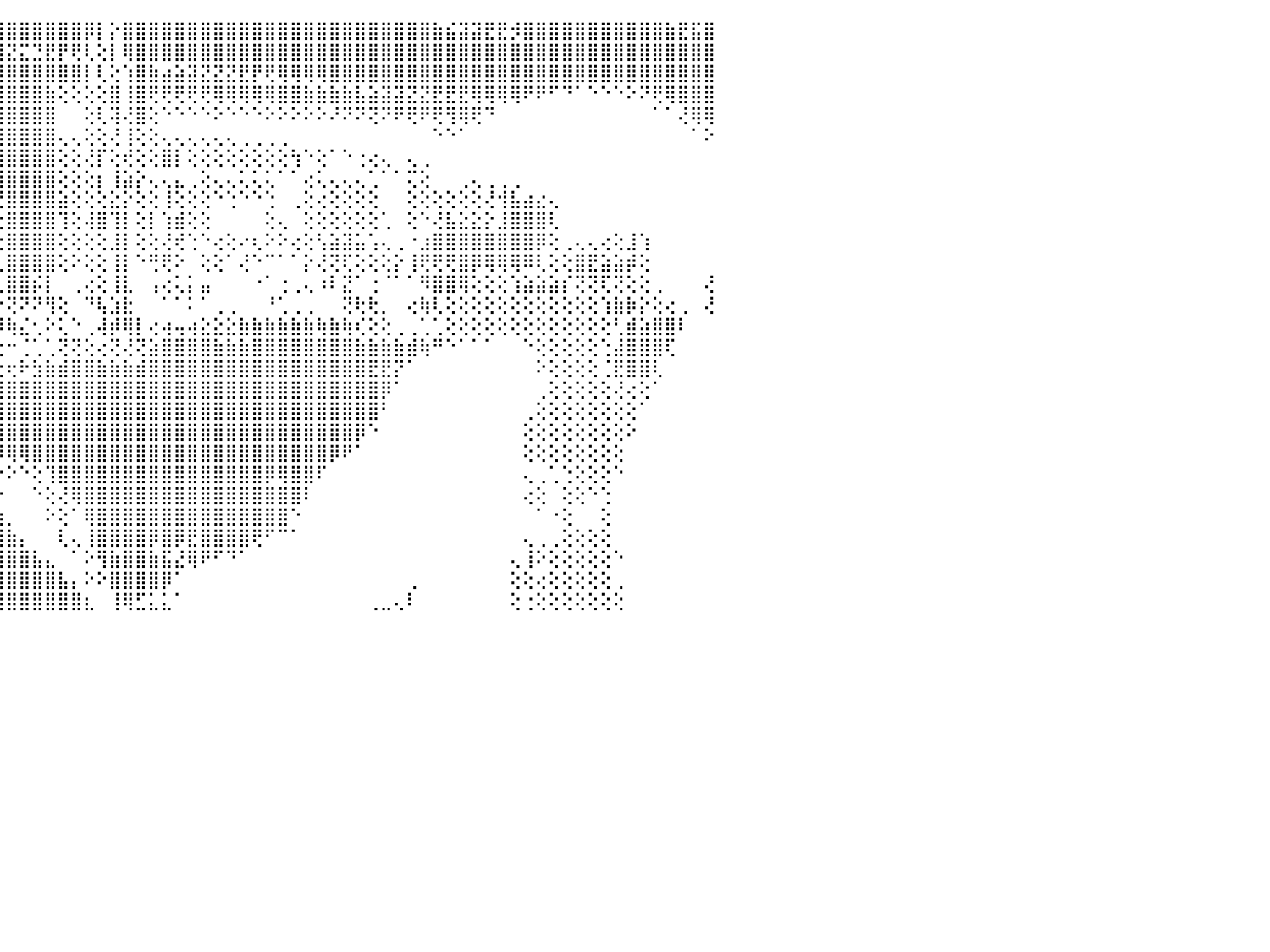

⢿⢿⣿⣿⣿⣿⣿⣿⣿⣿⡏⢕⠕⢸⡇⣿⢏⢜⣿⢸⢕⢕⢸⡿⠵⢸⣿⣵⣖⢳⣿⣿⣯⣿⣿⣿⣿⣿⣿⣿⣿⣿⣿⢿⣿⣿⣿⣿⣿⣿⣿⡿⡇⡕⣿⣿⣿⣿⣿⣿⣿⣿⣿⣿⣿⣿⣿⣿⣿⣿⣿⣿⣿⣿⣿⣿⣿⣿⣷⣮⣽⣽⣟⣟⡺⣿⣿⣿⣿⣿⣿⣿⣿⣿⣿⣿⣷⣟⣯⣿⠀
⣿⣿⣿⣿⣿⣿⣿⣷⣿⣿⣷⡕⢕⣸⢏⢹⣇⢕⡿⢼⢕⣜⣽⣷⣾⣽⣿⣿⢕⣼⣯⣿⣯⣿⣿⣿⡿⢿⡟⢻⠝⠗⢊⢙⢸⣝⣍⣙⣟⡟⢟⢇⢕⡇⢿⣿⣿⣿⣿⣿⣿⣿⣿⣿⣿⣿⣿⣿⣿⣿⣿⣿⣿⣿⣿⣿⣿⣿⣿⣿⣿⣿⣿⣿⣿⣿⣿⣿⣿⣿⣿⣿⣿⣿⣿⣿⣿⣿⣿⣿⠀
⣿⣿⣿⣿⣿⣿⣿⣿⣿⣿⣿⡷⢱⢸⡧⢼⣟⣝⣱⣾⣿⣿⣿⣿⣿⣿⣿⣿⣽⣿⢷⢟⢹⠯⠝⢓⢙⢅⢄⢔⢔⢕⢕⡱⣸⣿⣿⣿⣿⣿⣿⡇⢇⢕⢱⣿⣷⣴⣵⣽⣝⣝⣝⣟⡟⢟⢿⢿⢿⢿⣿⣿⣿⣿⣿⣿⣿⣿⣿⣿⣿⣿⣿⣿⣿⣿⣿⣿⣿⣿⣿⣿⣿⣿⣿⣿⣿⣿⣿⣿⠀
⣿⣿⣿⣿⣿⣿⡿⡟⣿⣿⡼⢗⣪⣽⣷⡏⣿⡇⣞⣿⣿⣿⣿⣿⢿⡟⢟⠍⢃⢑⢅⢅⢔⢕⢕⢕⢕⠕⠕⠑⠑⠑⢸⣿⣽⣿⣿⣿⣷⢕⢕⢕⢕⣿⢸⣿⢟⢟⢟⢟⢟⢿⢿⢿⢿⢿⣿⣿⣷⣷⣷⣷⣧⣵⣽⣽⣝⣝⣟⣟⣟⢿⢿⢿⢿⠟⠟⠋⠙⠁⠑⠑⠑⠕⠝⢟⢿⣿⣿⣿⠀
⡿⢵⢾⢟⢻⢏⢕⢕⢕⣿⣿⣿⣿⣿⣿⣓⣿⢷⢞⢟⠏⢝⢘⢍⢕⢔⢕⢕⢕⢕⢕⢕⢕⢕⢕⢕⢔⢔⢔⠀⠀⠀⢸⣿⣿⣿⣿⣿⣿⠀⠀⢕⢇⢽⢜⣿⢕⠑⠑⠑⠑⠕⠑⠑⠑⠕⠕⠕⠕⠕⠜⠝⠝⢝⠝⠟⢟⠟⢟⢻⢿⢟⠙⠀⠀⠀⠀⠀⠀⠀⠀⠀⠀⠀⠀⠁⠁⢜⢿⢿⠀
⣿⡕⢕⢕⢕⢕⢕⢕⢕⢽⣿⣿⢟⠏⢝⢑⢅⢅⢔⢕⠕⢕⢕⢕⢅⢕⢕⢕⢔⢄⢕⠑⠁⠁⠁⠁⠁⠁⠁⠀⠀⠀⢸⣿⣿⣿⣿⣿⣿⢄⢄⢕⢕⢜⢸⢕⢕⢄⢄⢄⢄⢄⢄⢀⢀⢀⢀⠀⠀⠀⠀⠀⠀⠀⠀⠀⠀⠀⠑⠑⠁⠀⠀⠀⠀⠀⠀⠀⠀⠀⠀⠀⠀⠀⠀⠀⠀⠀⠁⠕⠀
⣿⡇⢑⢕⠕⠕⠅⠔⢕⢅⢕⢕⢕⢕⢕⢕⢕⢅⢀⠀⠁⠁⠁⠁⠁⢕⠕⣕⣕⢕⢔⠀⠀⠀⢀⢀⢀⢕⠄⠀⢄⢱⣾⣿⣿⣿⣿⣿⣿⢕⢕⢜⡏⢕⢞⢕⢕⣿⡇⢕⢕⢕⢕⢕⢕⢕⢕⢳⠑⢕⠁⠑⢐⢔⢄⠀⢄⢀⠀⠀⠀⠀⠀⠀⠀⠀⠀⠀⠀⠀⠀⠀⠀⠀⠀⠀⠀⠀⠀⠀⠀
⢿⣿⣕⢅⣄⣠⠔⠁⢁⢕⢔⢀⢕⢕⢔⢕⢕⢕⢕⠀⠀⢀⢀⢔⣤⡕⢕⢿⣿⡷⢕⠕⠑⠕⠑⠑⡑⡕⢑⢕⢕⠈⢹⣿⣿⣿⣿⣿⣿⢕⢕⢕⡆⢸⣵⡕⢄⢄⣄⢀⢕⢄⢄⢅⢅⢅⠁⠁⢔⢅⢄⢄⢄⢁⠁⠁⢍⢕⠀⠀⢀⢄⢀⢀⢀⠀⠀⠀⠀⠀⠀⠀⠀⠀⠀⠀⠀⠀⠀⠀⠀
⣵⣵⣿⣕⣕⣕⣕⡔⢕⢕⢕⢕⢕⣕⡕⢕⢕⢕⢕⢕⡃⢑⢑⢕⢉⠅⢑⢨⡿⢕⢕⢔⠄⢕⢸⣿⣇⡇⢕⢕⢕⠀⢮⢟⢟⣿⣿⣿⣿⣵⢕⢕⢕⣕⡕⢕⢕⢸⢕⢕⢕⠑⢑⠑⠑⢑⠀⢀⢕⢔⢕⢕⢕⢕⠀⠀⢕⢕⢕⢕⢕⢕⢜⢺⣧⣴⣔⢄⠀⠀⠀⠀⠀⠀⠀⠀⠀⠀⠀⠀⠀
⢿⢿⢿⢟⢟⢟⢝⢕⢕⢕⢕⣕⣜⣏⣇⣕⢕⢕⢕⢕⢔⢕⢕⢕⢕⠀⢕⢕⣷⣵⢕⠁⠀⢕⢸⡿⣿⡇⢕⢕⢕⠀⢌⢕⢕⣿⣿⣿⣿⢹⢕⢼⣿⢹⡇⢕⡇⢱⣾⢕⢕⠀⠀⠀⠀⢕⢄⠀⢕⢕⢕⢕⢕⢕⢁⠀⢕⠑⢜⣧⣕⣕⡕⣸⣿⣿⣿⢇⠀⠀⠀⠀⠀⠀⠀⠀⠀⠀⠀⠀⠀
⣾⢾⣟⡛⠛⠓⠜⢕⢕⢟⢻⢁⢈⠉⠉⡹⢱⢗⢗⢳⣷⢓⠓⠚⠓⠒⠃⢕⢝⢍⢕⠀⢕⢕⠜⠑⠘⠑⢕⢕⢕⠀⢔⢕⢕⣿⣿⣿⣿⢕⢕⢕⢕⣸⡇⢕⢕⢜⢞⢑⠑⢔⢕⠔⢆⠕⠕⢔⢕⢣⣵⣽⣥⢡⢄⢀⠐⣰⣿⣿⣿⣿⣿⣿⣿⣿⡿⢕⢀⢄⢄⢔⢕⣸⢱⠀⠀⠀⠀⠀⠀
⢎⠙⠑⠐⠔⡴⡶⠱⠕⠕⢕⠑⢡⣖⣊⣕⣵⣴⣴⣞⢻⣵⢧⢄⣄⢄⣄⢄⠕⢕⢕⠁⢑⣕⡀⢕⢕⢕⢕⢕⠑⢀⠀⣕⢁⣿⣿⣿⣿⢕⠕⢕⢕⢸⡇⠑⢛⢟⠕⠀⢕⢕⠁⢜⠑⠉⠁⠁⡕⢜⢝⢏⢕⢕⢕⡕⢸⢟⢟⢟⣿⡿⢿⢿⢿⠿⢇⢕⢕⣿⣟⣵⣵⡾⢕⠀⠀⠀⠀⠀⠀
⠀⠀⠁⠀⠀⠀⢕⢤⢔⢆⡵⢔⠛⣿⣿⣿⣿⠿⣿⣿⣿⣿⣿⣿⣿⣿⣿⣿⣿⡇⢕⠰⢰⣻⡇⢑⢑⢅⡅⠄⠐⠄⠀⢔⣅⣿⣿⡮⡇⠀⢀⢔⢕⢸⣇⠀⢠⢔⢅⡅⣤⠀⠀⠀⠐⠁⢐⢀⢄⠰⠇⣝⠁⢐⠈⠁⠁⠻⣿⣿⢿⢕⢕⢕⢱⣵⣵⣵⡎⢝⢝⢏⢝⢕⢕⢀⠀⠀⠀⢜⠀
⣔⢀⢤⣄⣄⡔⠅⠁⠡⠁⠁⠅⠀⠝⠟⠟⠇⠀⠘⠛⠛⠟⠟⠟⠛⠛⠛⢛⢛⢇⢕⠀⠁⠀⠸⠇⠈⠈⠁⠀⠐⠀⢑⢃⡕⢝⠝⠝⢻⢕⠀⠙⢧⣱⣗⠀⠀⠁⠁⠅⠁⢀⢀⠀⠀⠘⢁⢀⢀⠀⠀⢝⢗⢗⡀⠀⢔⢷⢇⢕⢕⢕⢕⢕⢕⢕⢕⢕⢕⢕⢕⢱⣷⡷⡕⢕⢔⢀⠀⢜⠀
⢕⢕⢌⢕⢍⢟⢏⢑⢳⣆⢰⢆⢄⢀⢐⠐⠐⠀⠀⠀⠀⠀⠀⠁⠁⠅⠁⠀⠀⢵⣕⣕⣕⣕⣕⢕⢅⢅⢄⢅⡅⣄⢕⠓⠿⢷⣌⢂⠕⢅⠑⢀⢼⡾⢿⡇⢔⢴⢤⢴⣕⣕⣕⣷⣷⣷⣷⣷⣷⢷⣷⢷⢎⢕⢕⢀⢀⢁⢁⢕⢕⢕⢕⢕⢕⢕⢕⢕⢕⢕⢕⢕⢃⣾⣵⣿⣿⠇⠀⠀⠀
⢕⢕⢕⢕⠱⢅⣕⣲⣵⣳⣷⣦⣱⣅⣱⣱⣕⢔⢔⢔⢔⢔⢔⢔⡔⣔⣔⣔⣕⣞⢟⡿⢿⣿⣻⣿⣿⢿⣷⣷⣮⣵⣕⢘⢑⠒⢈⢁⢁⢝⢝⢕⢔⢝⢜⢝⣵⣿⣿⣿⣿⣷⣷⣷⣿⣿⣿⣿⣿⣿⣿⣿⣷⣷⣷⣷⣾⢷⠛⠑⠁⠁⠁⠀⠀⠑⢕⢕⢕⢕⢕⢑⣼⣿⣿⣿⢏⠀⠀⠀⠀
⣿⣾⣿⣿⣿⣿⣿⣿⣿⣿⣿⣿⣿⣿⣿⣿⣿⣿⣿⣿⣿⣿⣿⣿⣿⣿⣿⣿⣿⣿⣿⣿⣿⣿⣿⣿⣿⣿⣟⡟⢟⢇⢕⢔⢖⢖⠗⣳⣷⣾⣿⣿⣷⣷⣷⣾⣿⣿⣿⣿⣿⣿⣿⣿⣿⣿⣿⣿⣿⣿⣿⣿⣿⣟⣟⡝⠁⠀⠀⠀⠀⠀⠀⠀⠀⠀⠕⢕⢕⢕⢕⢈⣟⣿⣿⢇⠀⠀⠀⠀⠀
⣿⣿⣿⣿⣿⣿⣿⣿⣿⣿⣿⣿⣿⣿⢿⢿⢿⠟⣟⣟⢟⢻⢟⣛⣿⣿⣿⣿⣿⣿⣿⣿⣿⣿⣿⣿⣿⣿⣿⣿⣿⣿⣷⣿⣿⣿⣿⣿⣿⣿⣿⣿⣿⣿⣿⣿⣿⣿⣿⣿⣿⣿⣿⣿⣿⣿⣿⣿⣿⣿⣿⣿⣿⣿⡿⠁⠀⠀⠀⠀⠀⠀⠀⠀⠀⠀⢀⢕⢕⢕⢕⢕⢜⢔⢕⠁⠀⠀⠀⠀⠀
⣿⣿⣿⣿⣿⣿⣿⣿⣿⣿⣿⣿⣿⣿⣿⣷⣶⣷⣷⣾⣿⣿⣿⣿⣿⣿⣿⣿⣿⣿⣿⣿⣿⣿⣿⣿⣿⣿⣿⣿⣿⣿⣿⣿⣿⣿⣿⣿⣿⣿⣿⣿⣿⣿⣿⣿⣿⣿⣿⣿⣿⣿⣿⣿⣿⣿⣿⣿⣿⣿⣿⣿⣿⣿⠃⠀⠀⠀⠀⠀⠀⠀⠀⠀⠀⢀⢕⢕⢕⢕⢕⢕⢕⢕⠁⠀⠀⠀⠀⠀⠀
⣿⣿⣿⣿⣿⣿⣿⣿⣿⣿⣿⣿⣿⣿⣿⣿⣿⣿⣿⣿⣿⣿⣿⣿⣿⣿⣿⣿⣿⣿⣿⣿⣿⣿⣿⣿⣿⣿⣿⣿⣿⣿⣿⣿⣿⣿⣿⣿⣿⣿⣿⣿⣿⣿⣿⣿⣿⣿⣿⣿⣿⣿⣿⣿⣿⣿⣿⣿⣿⣿⣿⣿⡿⠑⠀⠀⠀⠀⠀⠀⠀⠀⠀⠀⠀⢕⢕⢕⢕⢕⢕⢕⢕⠕⠀⠀⠀⠀⠀⠀⠀
⣿⣿⣿⣿⣿⣿⣿⣿⣿⣿⣿⣿⣿⣿⣿⣿⣿⣿⣿⣿⣿⣿⣿⣿⣿⣿⣿⣿⣿⣿⣿⣿⣿⣿⣿⣿⣿⣿⣿⣿⣿⣿⣿⣿⡿⢿⢿⣿⣿⣿⣿⣿⣿⣿⣿⣿⣿⣿⣿⣿⣿⣿⣿⣿⣿⣿⣿⣿⣿⣿⡿⠟⠁⠀⠀⠀⠀⠀⠀⠀⠀⠀⠀⠀⠀⢕⢕⢕⢕⢕⢕⢕⢕⠀⠀⠀⠀⠀⠀⠀⠀
⣿⣿⣿⣿⣿⣿⣿⣿⣿⣿⣿⣿⣿⣿⣿⣿⣿⣿⣿⣿⣿⣿⣿⣿⣿⣿⣿⣿⣿⣿⣿⣿⣿⣿⣿⣿⣿⣿⣿⣿⣿⣿⣿⣿⠕⠕⠑⢕⢹⣿⣿⣿⣿⣿⣿⣿⣿⣿⣿⣿⣿⣿⣿⣿⣿⡿⢿⣿⣿⠏⠀⠀⠀⠀⠀⠀⠀⠀⠀⠀⠀⠀⠀⠀⠀⢄⢀⢁⢑⢕⢕⢕⠑⠀⠀⠀⠀⠀⠀⠀⠀
⣿⣿⣿⣿⣿⣿⣿⣿⣿⣿⣿⣿⣿⣿⣿⣿⣿⣿⣿⣿⣿⣿⣿⣿⣿⣿⣿⣿⣿⣿⣿⣿⣿⣿⣿⣿⣿⣿⣿⣿⣿⣿⣿⣿⡕⠀⠀⠑⢕⢜⢿⣿⣿⣿⣿⣿⣿⣿⣿⣿⣿⣿⣿⣿⣿⣿⣿⣿⠇⠀⠀⠀⠀⠀⠀⠀⠀⠀⠀⠀⠀⠀⠀⠀⠀⢔⢕⠀⢕⢕⠑⢑⠀⠀⠀⠀⠀⠀⠀⠀⠀
⣿⣿⣿⣿⣿⣿⣿⣿⣿⣿⣿⣿⣿⣿⣿⣿⣿⣿⣿⣿⣿⣿⣿⣿⣿⣿⣿⣿⣿⣿⣿⣿⣿⣿⣿⣿⣿⣿⣿⣿⣿⣿⣿⣿⣷⡀⠀⠀⠕⢕⠁⢿⣿⣿⣿⣿⣿⣿⣿⣿⣿⣿⣿⣿⣿⣿⣿⠑⠀⠀⠀⠀⠀⠀⠀⠀⠀⠀⠀⠀⠀⠀⠀⠀⠀⠀⠁⠐⢕⠀⠀⢕⠀⠀⠀⠀⠀⠀⠀⠀⠀
⣿⣿⣿⣿⣿⣿⣿⣿⣿⣿⣿⣿⣿⣿⣿⣿⣿⣿⣿⣿⣿⣿⣿⣿⣿⣿⣿⣿⣿⣿⣿⣿⣿⣿⣿⣿⣿⣿⣿⣿⣿⣿⣿⣿⣿⣷⡄⠀⠀⢇⢄⢸⣿⣿⣿⣿⡿⣿⡿⣟⣿⣿⣿⣿⢟⠋⠉⠁⠀⠀⠀⠀⠀⠀⠀⠀⠀⠀⠀⠀⠀⠀⠀⠀⠀⢄⢀⢀⢕⢕⢕⢕⠀⠀⠀⠀⠀⠀⠀⠀⠀
⣿⣿⣿⣿⣿⣿⣿⣿⣿⣿⣿⣿⣿⣿⣿⣿⣿⣿⣿⣿⣿⣿⣿⣿⣿⣿⣿⣿⣿⣿⣿⣿⣿⣿⣿⣿⣿⣿⣿⣿⣿⣿⣿⣿⣿⣿⣿⣧⣄⠀⠁⠕⢻⣷⣿⣿⣷⣯⣜⢿⠟⠋⠙⠁⠀⠀⠀⠀⠀⠀⠀⠀⠀⠀⠀⠀⠀⠀⠀⠀⠀⠀⠀⠀⢄⢸⠕⢕⢕⢕⢕⢕⠑⠀⠀⠀⠀⠀⠀⠀⠀
⣿⣿⣿⣿⣿⣿⣿⣿⣿⣿⣿⣿⣿⣿⣿⣿⣿⣿⣿⣿⣿⣿⣿⣿⣿⣿⣿⣿⣿⣿⣿⣿⣿⣿⣿⣿⣿⣿⣿⣿⣿⣿⣿⣿⣿⣿⣿⣿⣿⣧⡄⠕⠕⣿⣿⣿⣿⡿⠁⠀⠀⠀⠀⠀⠀⠀⠀⠀⠀⠀⠀⠀⠀⠀⠀⠀⢀⠀⠀⠀⠀⠀⠀⠀⢕⢕⢔⢕⢕⢕⢕⢕⢀⠀⠀⠀⠀⠀⠀⠀⠀
⣿⣿⣿⣿⣿⣿⣿⣿⣿⣿⣿⣿⣿⣿⣿⣿⣿⣿⣿⣿⣿⣿⣿⣿⣿⣿⣿⣿⣿⣿⣿⣿⣿⣿⣿⣿⣿⣿⣿⣿⣿⣿⣿⣿⣿⣿⣿⣿⣿⣿⣿⣆⠀⢸⢿⣋⣅⣅⠁⠀⠀⠀⠀⠀⠀⠀⠀⠀⠀⠀⠀⠀⠀⢀⣀⢄⠇⠀⠀⠀⠀⠀⠀⠀⢕⢐⢕⢕⢕⢕⢕⢕⢕⠀⠀⠀⠀⠀⠀⠀⠀
⠀⠀⠀⠀⠀⠀⠀⠀⠀⠀⠀⠀⠀⠀⠀⠀⠀⠀⠀⠀⠀⠀⠀⠀⠀⠀⠀⠀⠀⠀⠀⠀⠀⠀⠀⠀⠀⠀⠀⠀⠀⠀⠀⠀⠀⠀⠀⠀⠀⠀⠀⠀⠀⠀⠀⠀⠀⠀⠀⠀⠀⠀⠀⠀⠀⠀⠀⠀⠀⠀⠀⠀⠀⠀⠀⠀⠀⠀⠀⠀⠀⠀⠀⠀⠀⠀⠀⠀⠀⠀⠀⠀⠀⠀⠀⠀⠀⠀⠀⠀⠀